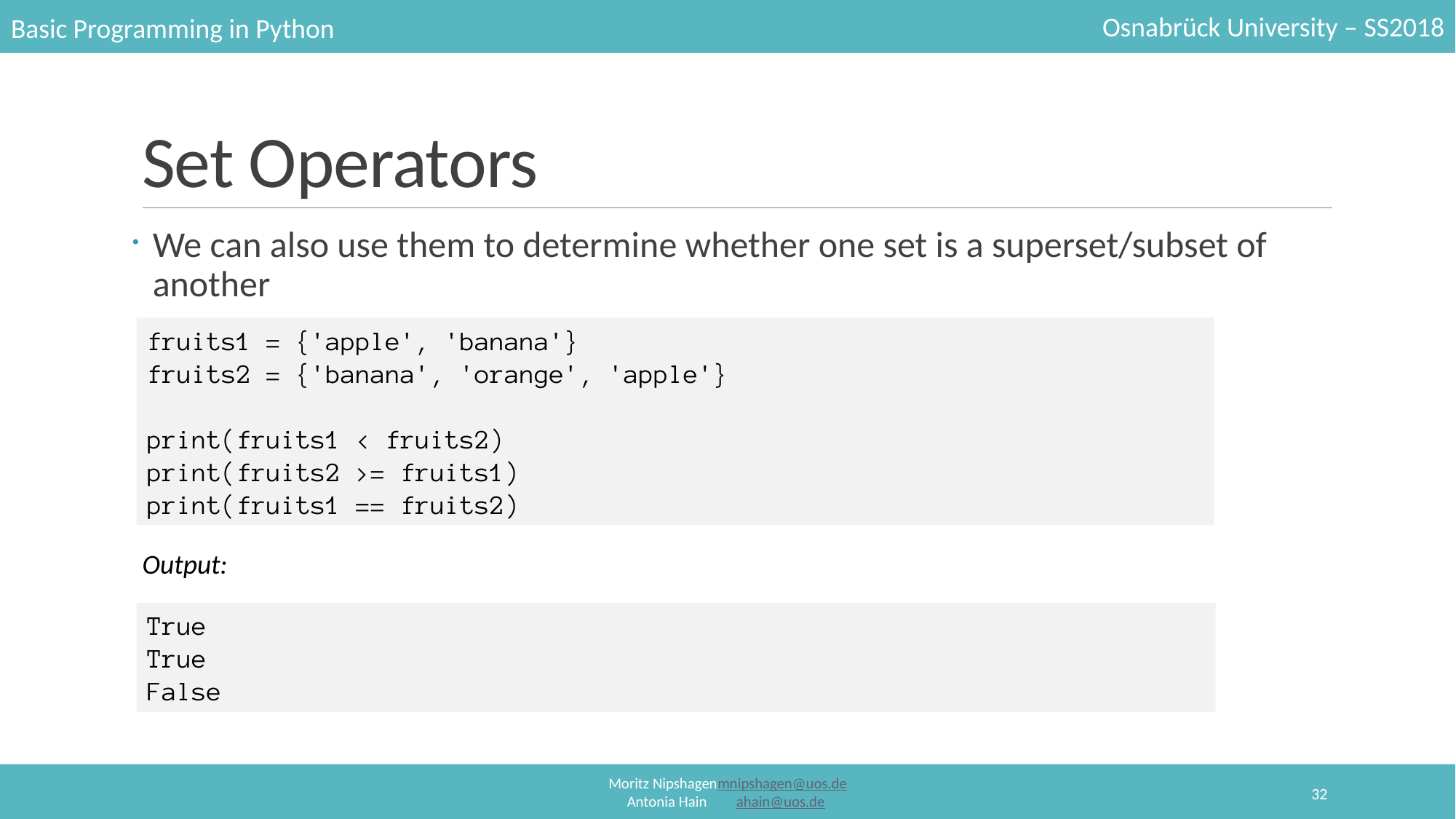

# Set Operators
We can also use them to determine whether one set is a superset/subset of another

fruits1 = {'apple', 'banana'}
fruits2 = {'banana', 'orange', 'apple'}

print(fruits1 < fruits2)
print(fruits2 >= fruits1)
print(fruits1 == fruits2)
Output:

True
True
False
32